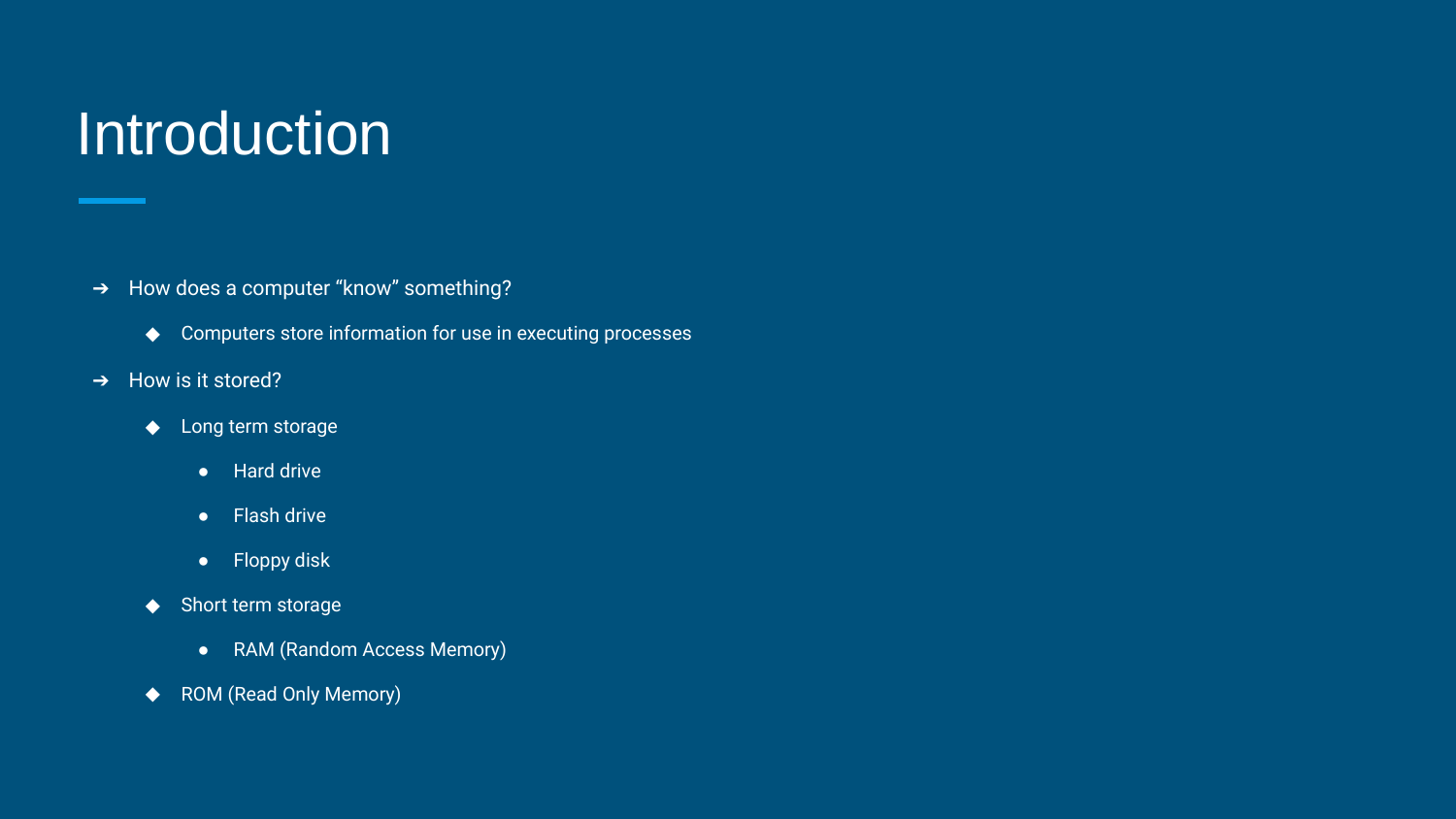

# Introduction
How does a computer “know” something?
Computers store information for use in executing processes
How is it stored?
Long term storage
Hard drive
Flash drive
Floppy disk
Short term storage
RAM (Random Access Memory)
ROM (Read Only Memory)